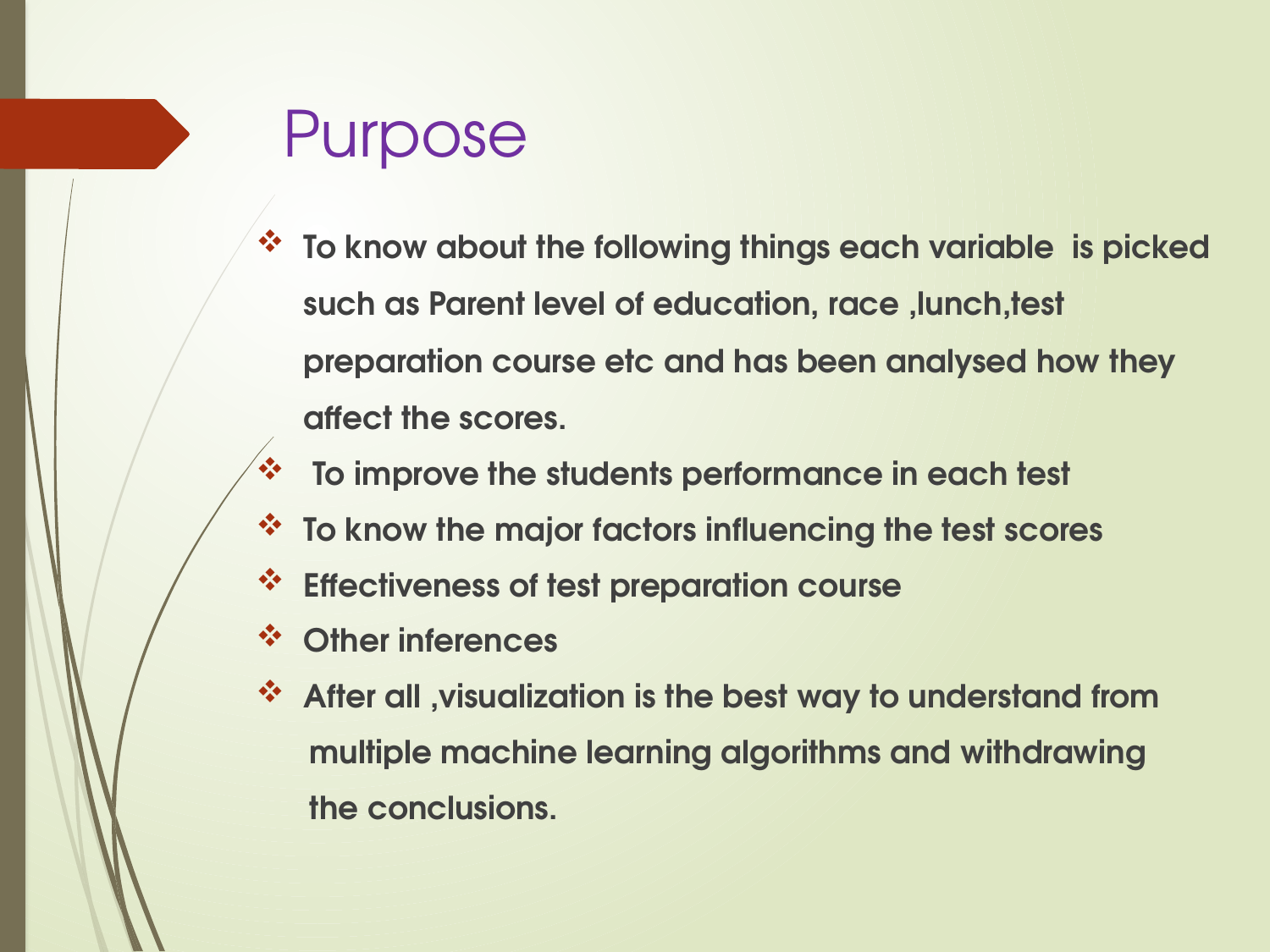

# Purpose
To know about the following things each variable  is picked such as Parent level of education, race ,lunch,test preparation course etc and has been analysed how they affect the scores.
 To improve the students performance in each test
To know the major factors influencing the test scores
Effectiveness of test preparation course
Other inferences
After all ,visualization is the best way to understand from
      multiple machine learning algorithms and withdrawing
      the conclusions.